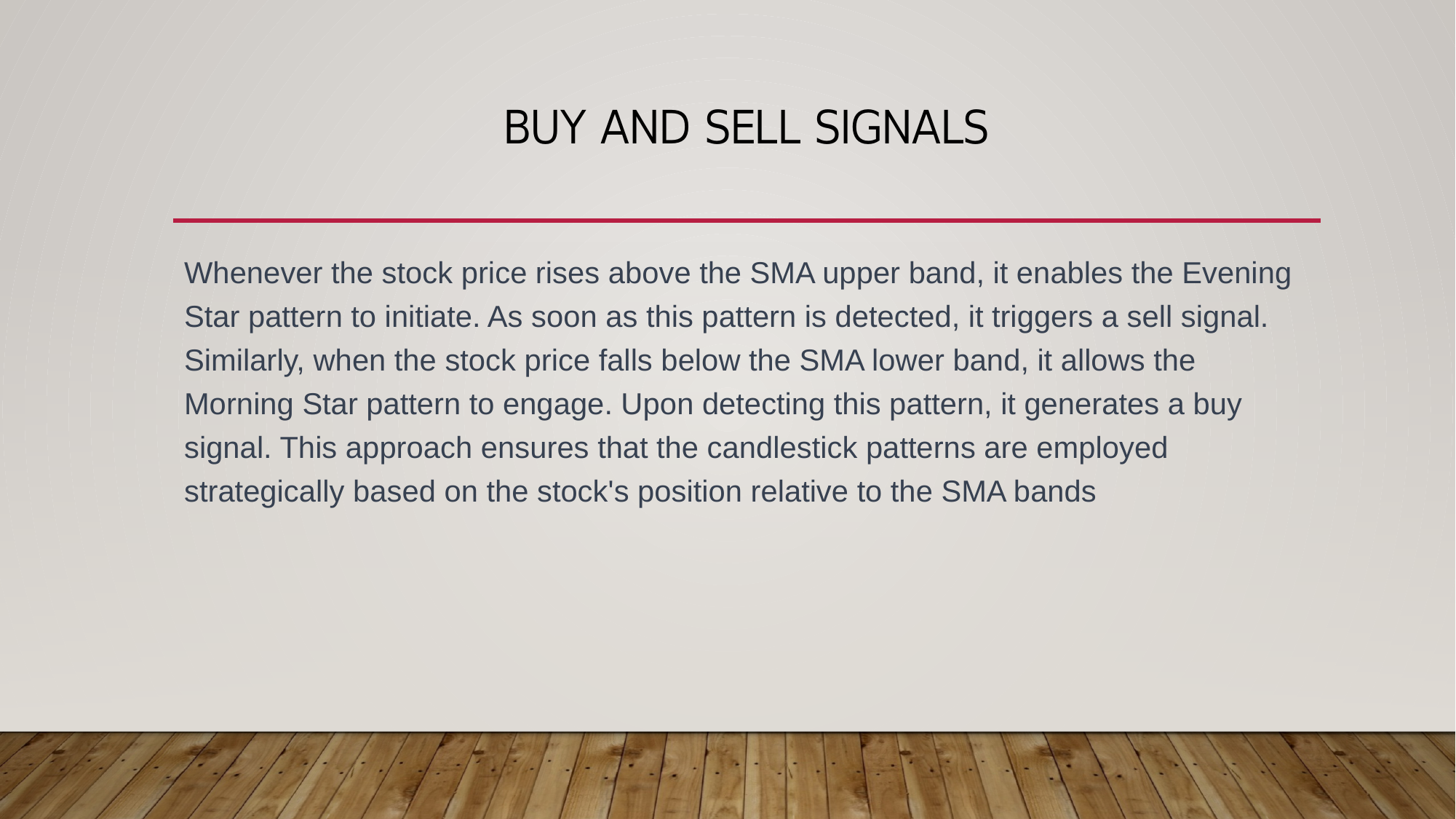

# Buy and Sell Signals
Whenever the stock price rises above the SMA upper band, it enables the Evening Star pattern to initiate. As soon as this pattern is detected, it triggers a sell signal. Similarly, when the stock price falls below the SMA lower band, it allows the Morning Star pattern to engage. Upon detecting this pattern, it generates a buy signal. This approach ensures that the candlestick patterns are employed strategically based on the stock's position relative to the SMA bands